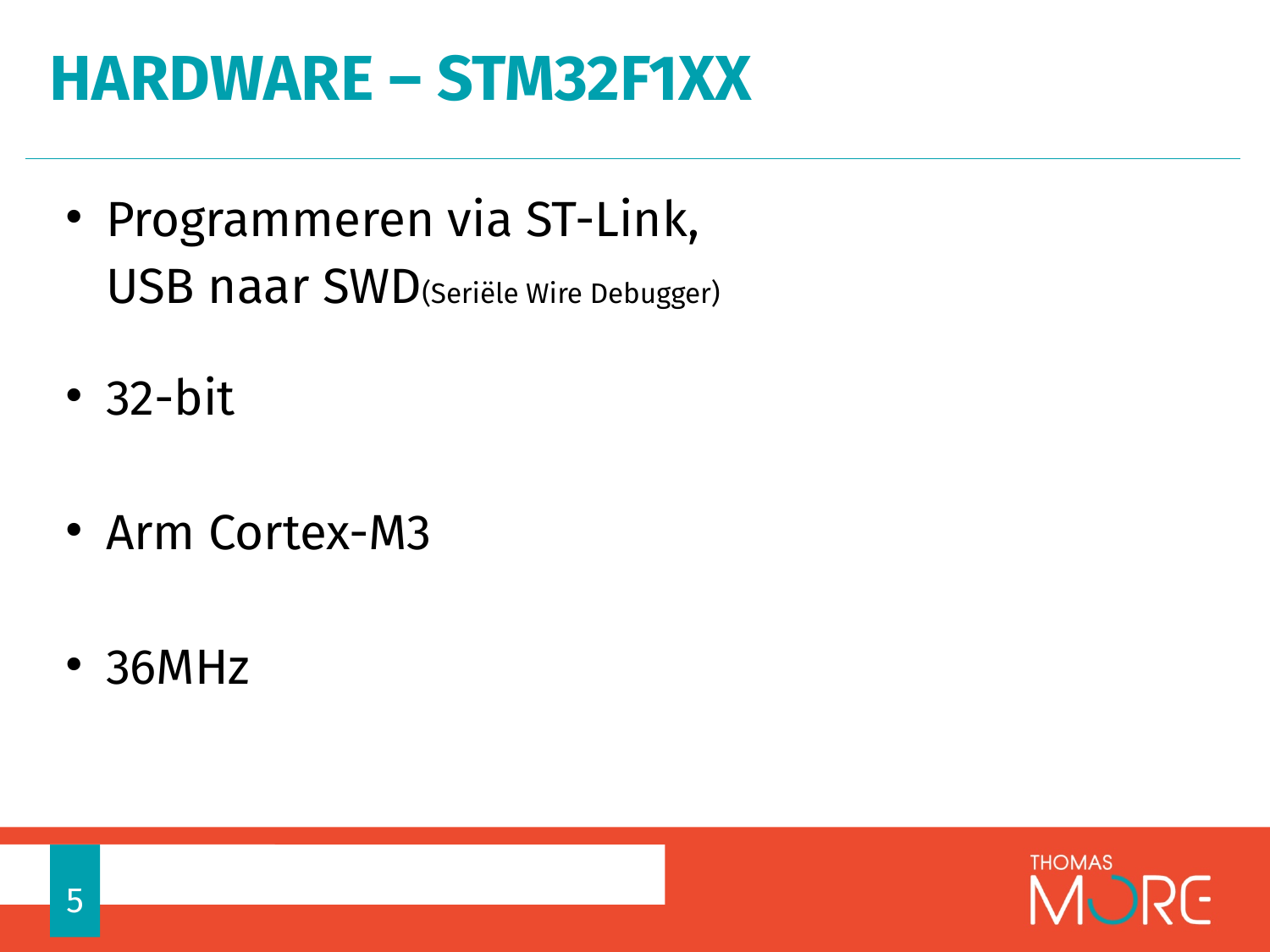

# Hardware – STM32F1xx
Programmeren via ST-Link,
USB naar SWD(Seriële Wire Debugger)

32-bit

Arm Cortex-M3

36MHz

5